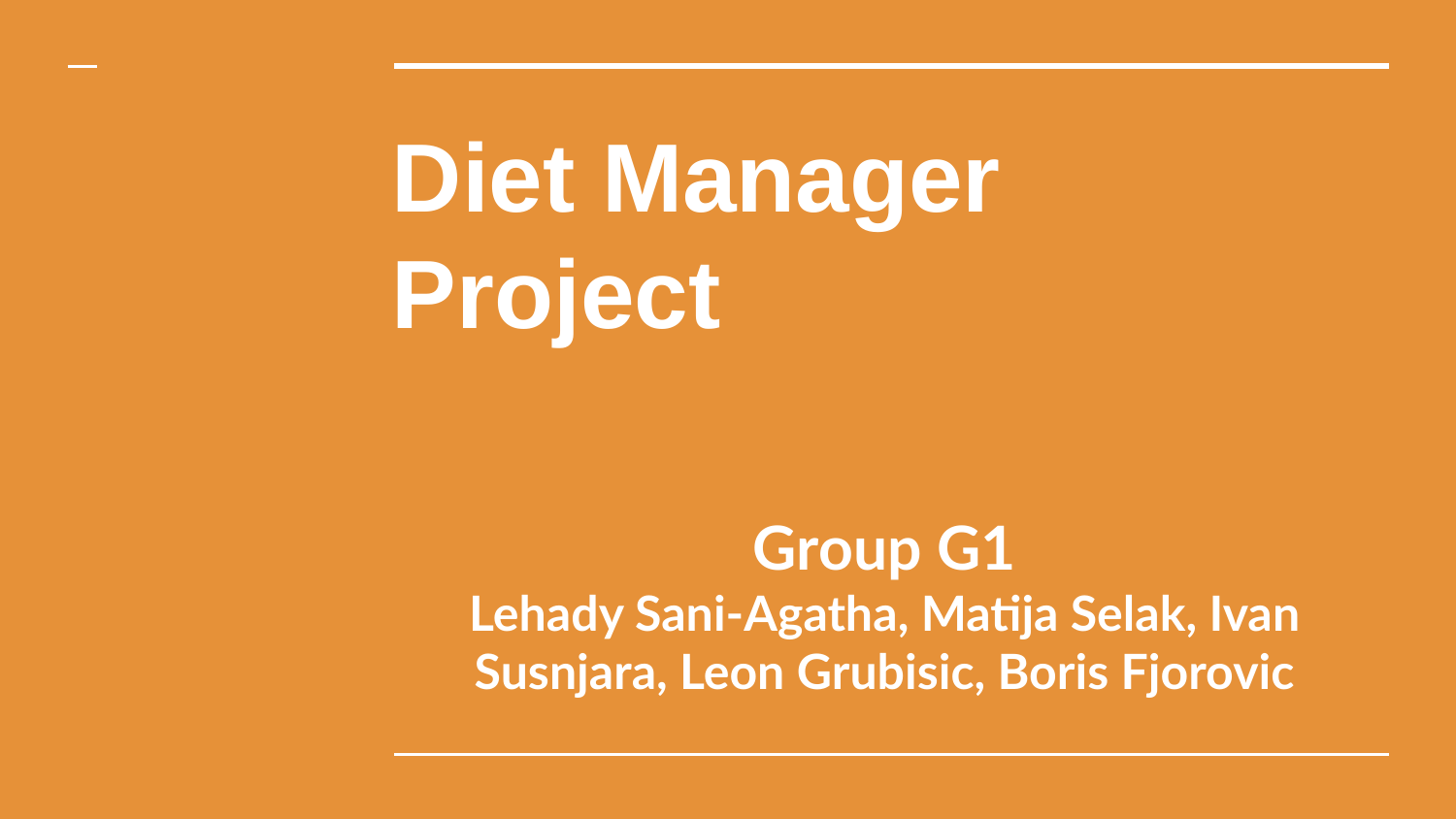

# Diet Manager
Project
Group G1
Lehady Sani-Agatha, Matija Selak, Ivan Susnjara, Leon Grubisic, Boris Fjorovic